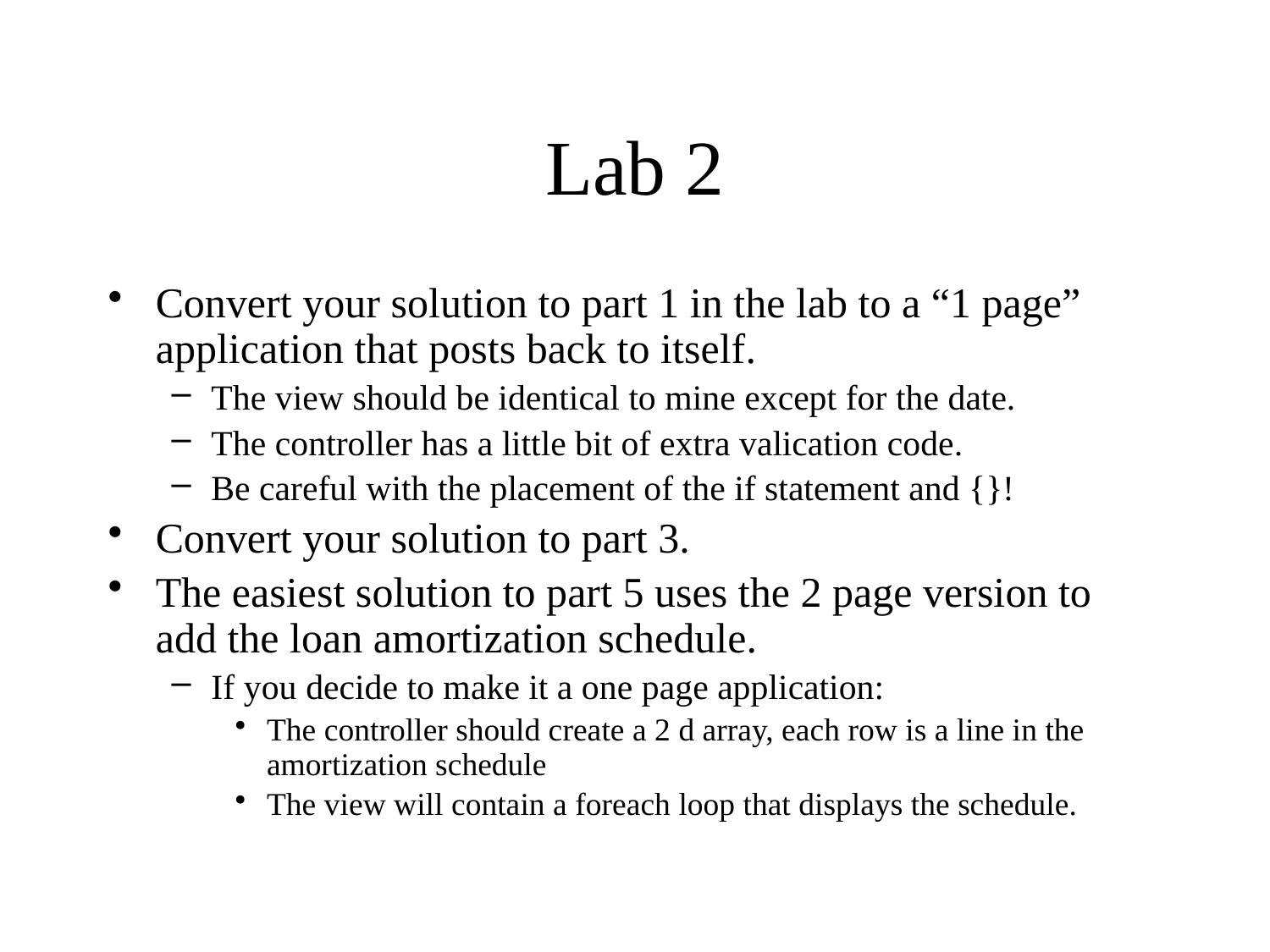

# Lab 2
Convert your solution to part 1 in the lab to a “1 page” application that posts back to itself.
The view should be identical to mine except for the date.
The controller has a little bit of extra valication code.
Be careful with the placement of the if statement and {}!
Convert your solution to part 3.
The easiest solution to part 5 uses the 2 page version to add the loan amortization schedule.
If you decide to make it a one page application:
The controller should create a 2 d array, each row is a line in the amortization schedule
The view will contain a foreach loop that displays the schedule.